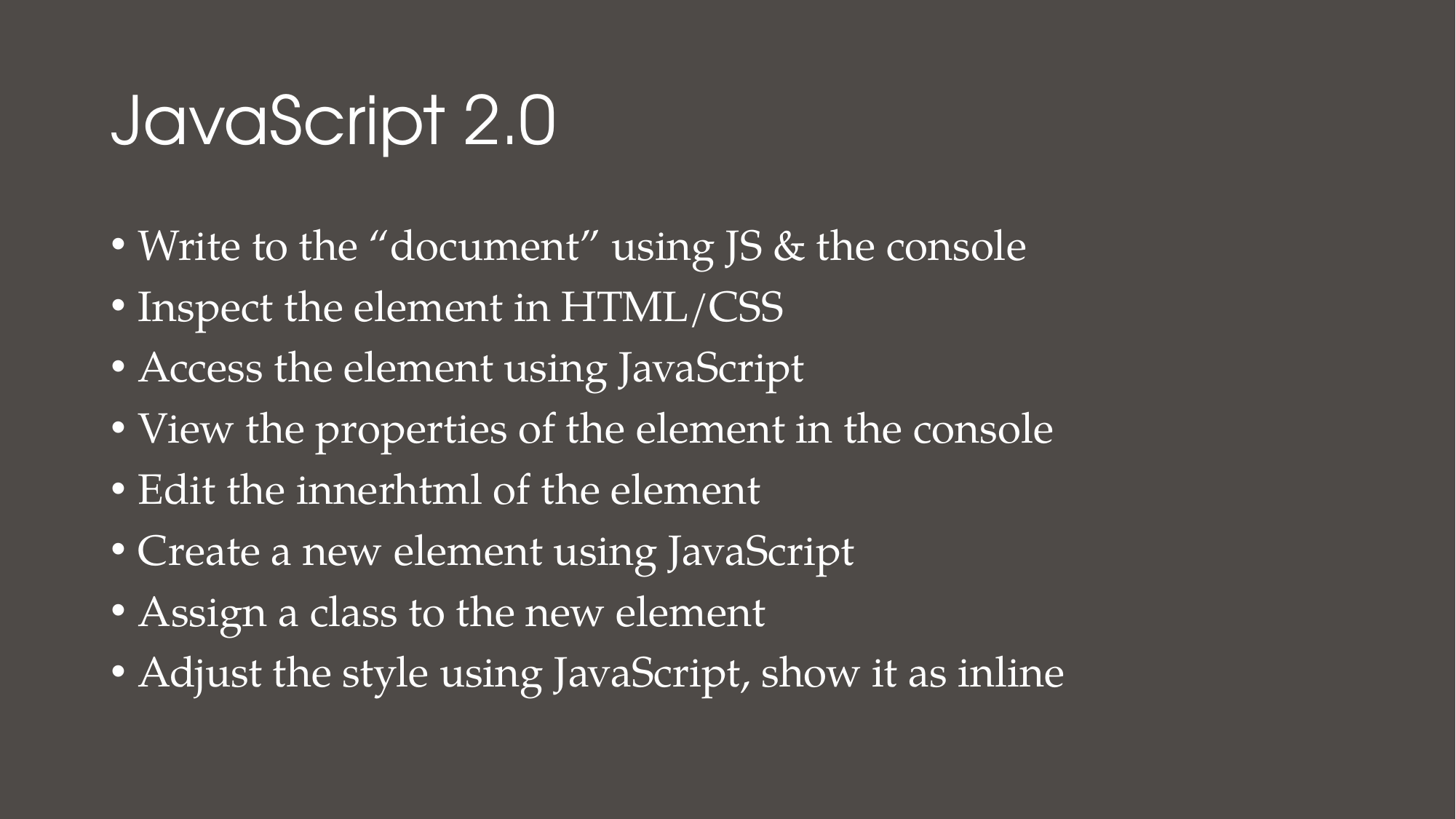

# JavaScript 2.0
Write to the “document” using JS & the console
Inspect the element in HTML/CSS
Access the element using JavaScript
View the properties of the element in the console
Edit the innerhtml of the element
Create a new element using JavaScript
Assign a class to the new element
Adjust the style using JavaScript, show it as inline